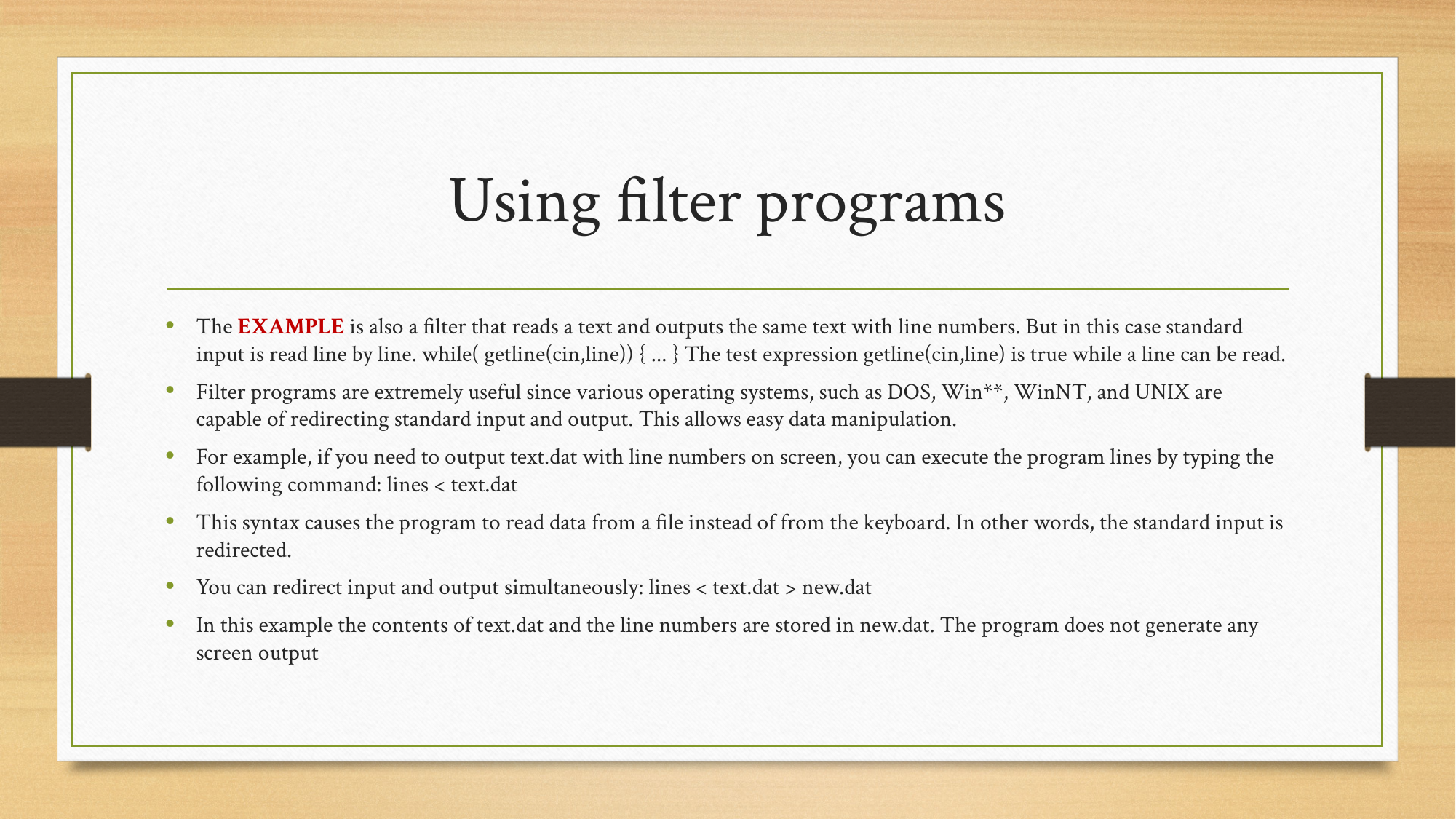

# Using filter programs
The EXAMPLE is also a filter that reads a text and outputs the same text with line numbers. But in this case standard input is read line by line. while( getline(cin,line)) { ... } The test expression getline(cin,line) is true while a line can be read.
Filter programs are extremely useful since various operating systems, such as DOS, Win**, WinNT, and UNIX are capable of redirecting standard input and output. This allows easy data manipulation.
For example, if you need to output text.dat with line numbers on screen, you can execute the program lines by typing the following command: lines < text.dat
This syntax causes the program to read data from a file instead of from the keyboard. In other words, the standard input is redirected.
You can redirect input and output simultaneously: lines < text.dat > new.dat
In this example the contents of text.dat and the line numbers are stored in new.dat. The program does not generate any screen output